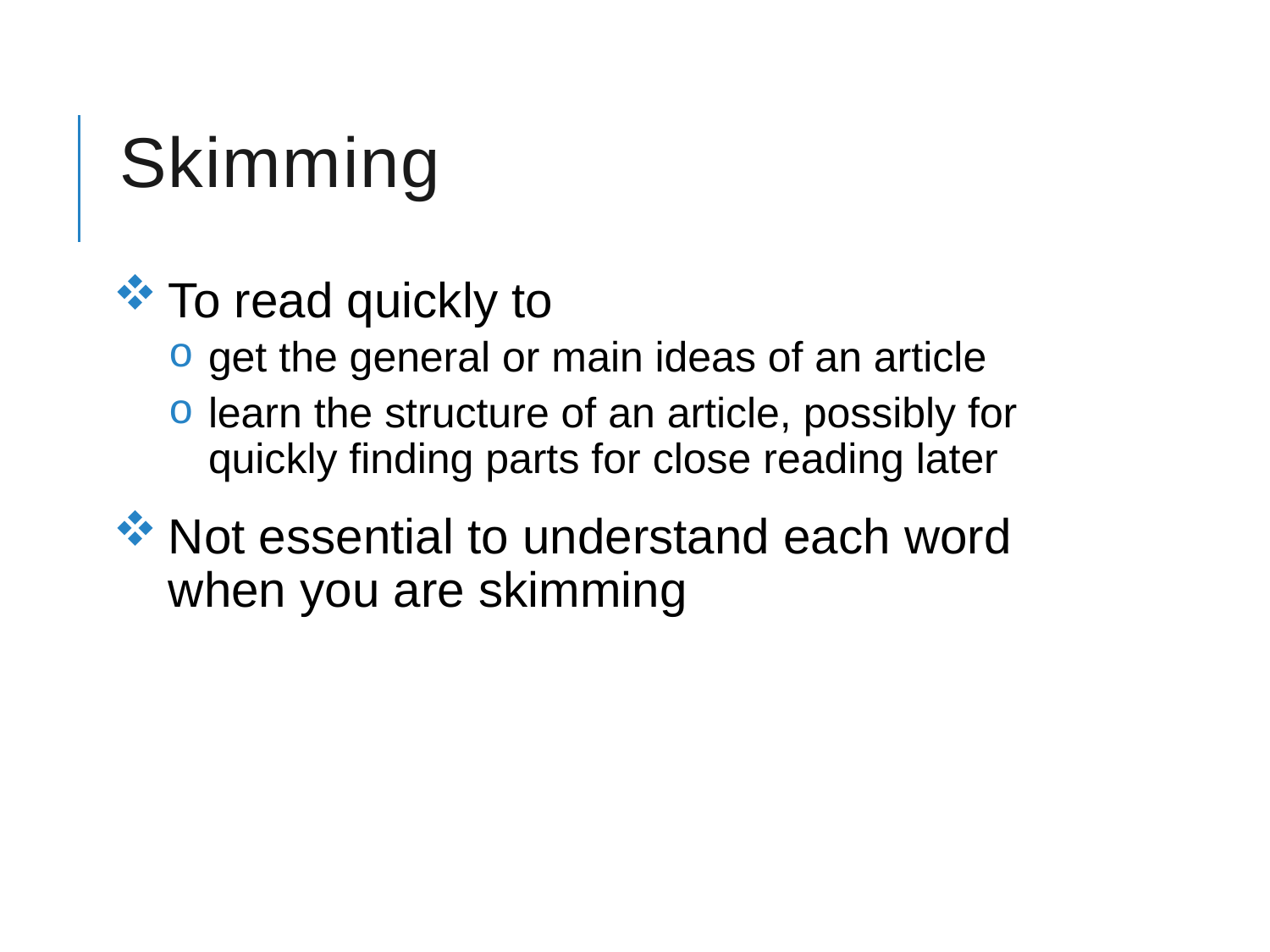

# Skimming
To read quickly to
get the general or main ideas of an article
learn the structure of an article, possibly for quickly finding parts for close reading later
Not essential to understand each word when you are skimming